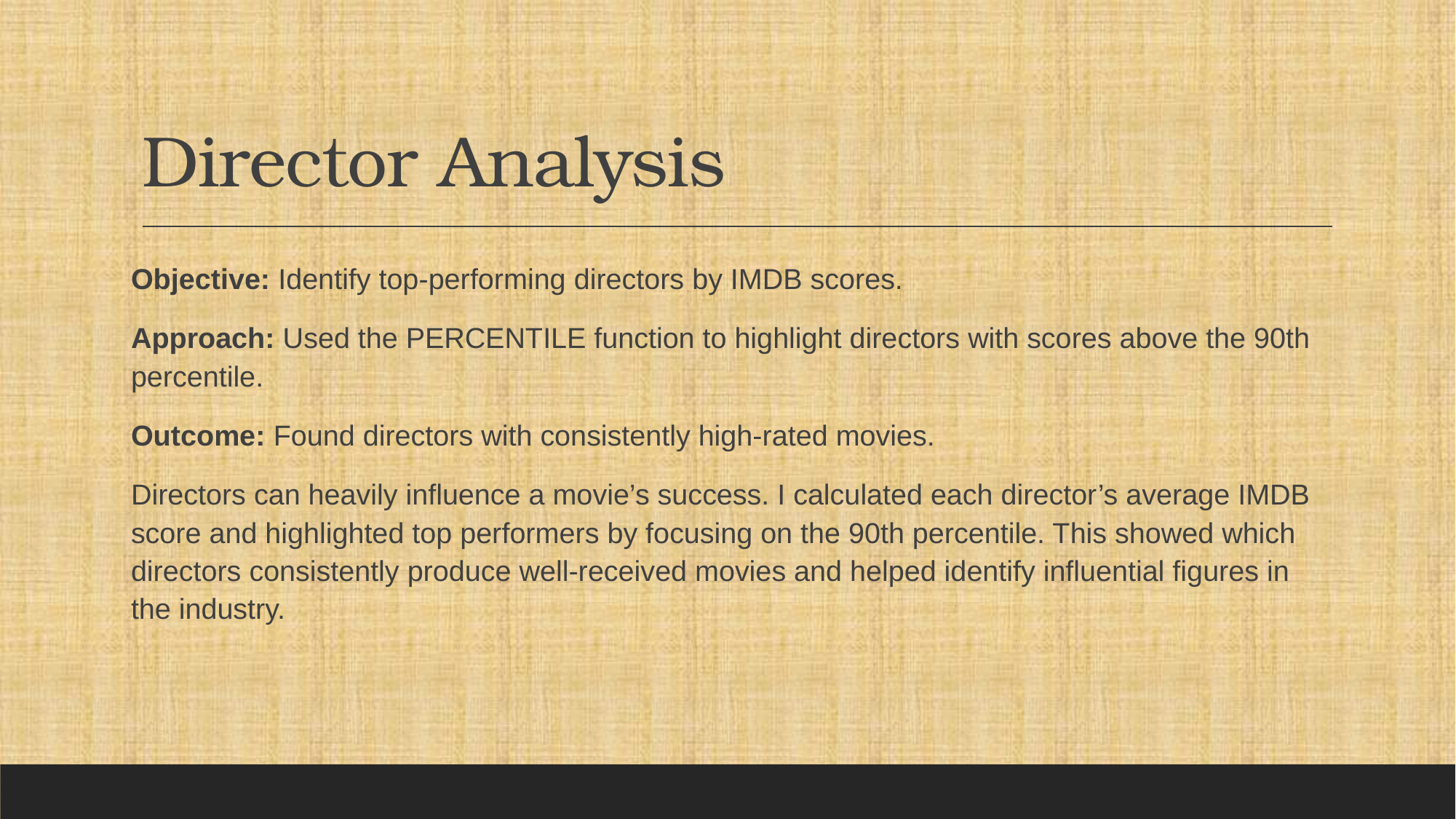

# Director Analysis
Objective: Identify top-performing directors by IMDB scores.
Approach: Used the PERCENTILE function to highlight directors with scores above the 90th percentile.
Outcome: Found directors with consistently high-rated movies.
Directors can heavily influence a movie’s success. I calculated each director’s average IMDB score and highlighted top performers by focusing on the 90th percentile. This showed which directors consistently produce well-received movies and helped identify influential figures in the industry.